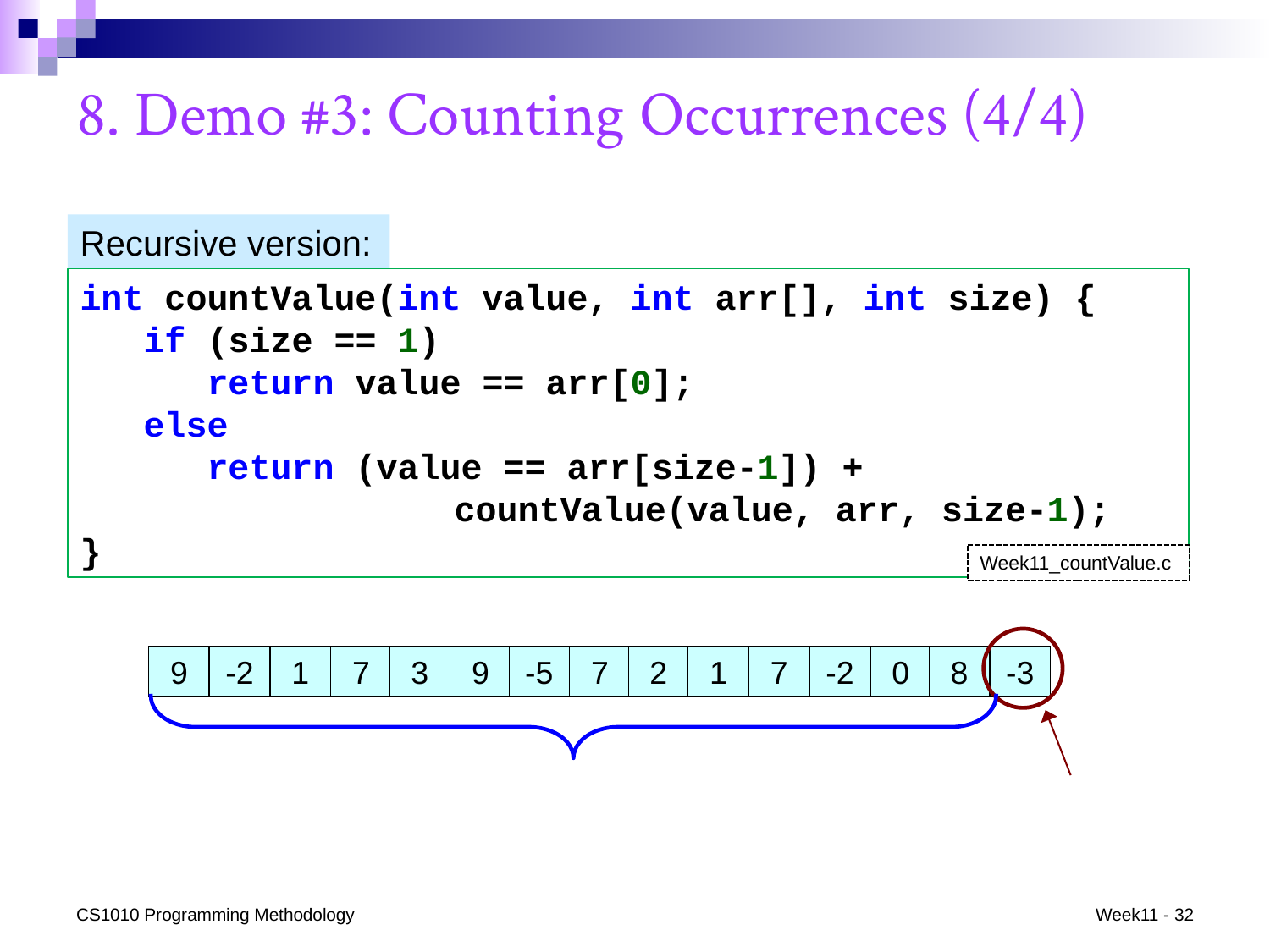

# 8. Demo #3: Counting Occurrences (4/4)
Recursive version:
int countValue(int value, int arr[], int size) {
   if (size == 1)
      return value == arr[0];
   else
      return (value == arr[size-1]) +
		             countValue(value, arr, size-1);
}
Week11_countValue.c

9
-2
1
7
3
9
-5
7
2
1
7
-2
0
8
-3
CS1010 Programming Methodology
Week11 - 32